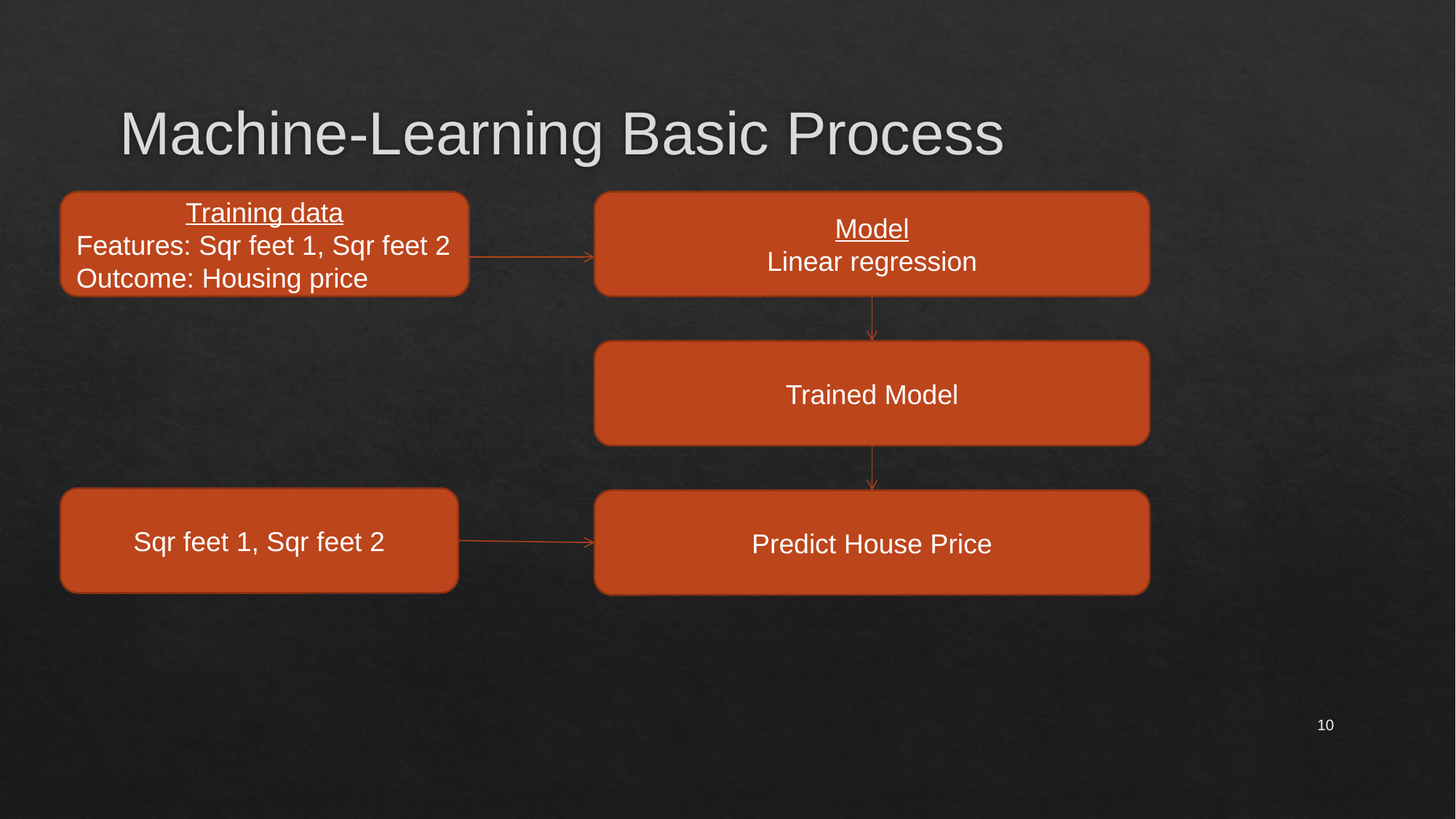

# Machine-Learning Basic Process
Training data
Features: Sqr feet 1, Sqr feet 2
Outcome: Housing price
Model
Linear regression
Trained Model
Sqr feet 1, Sqr feet 2
Predict House Price
10